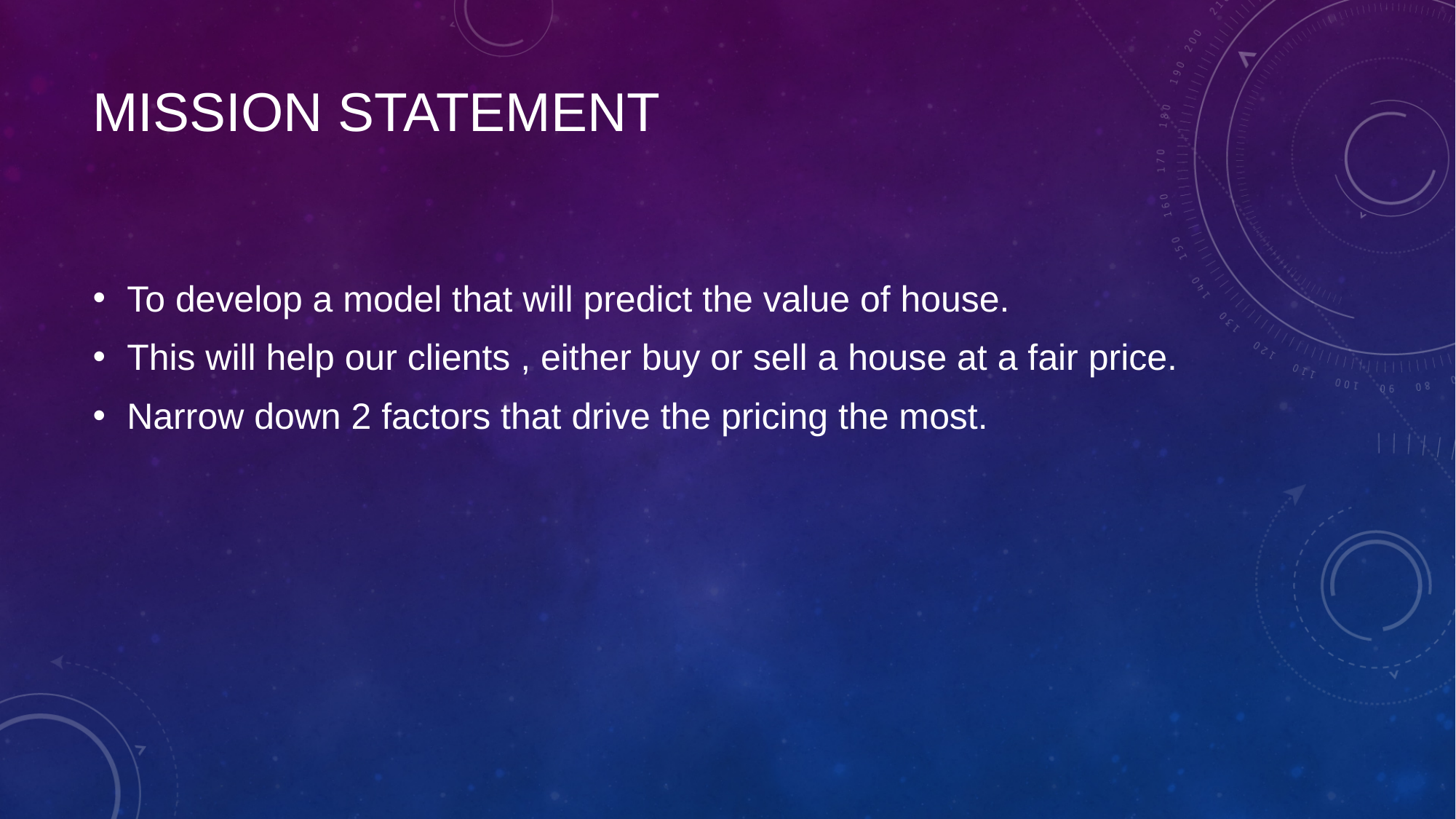

# Mission statement
To develop a model that will predict the value of house.
This will help our clients , either buy or sell a house at a fair price.
Narrow down 2 factors that drive the pricing the most.